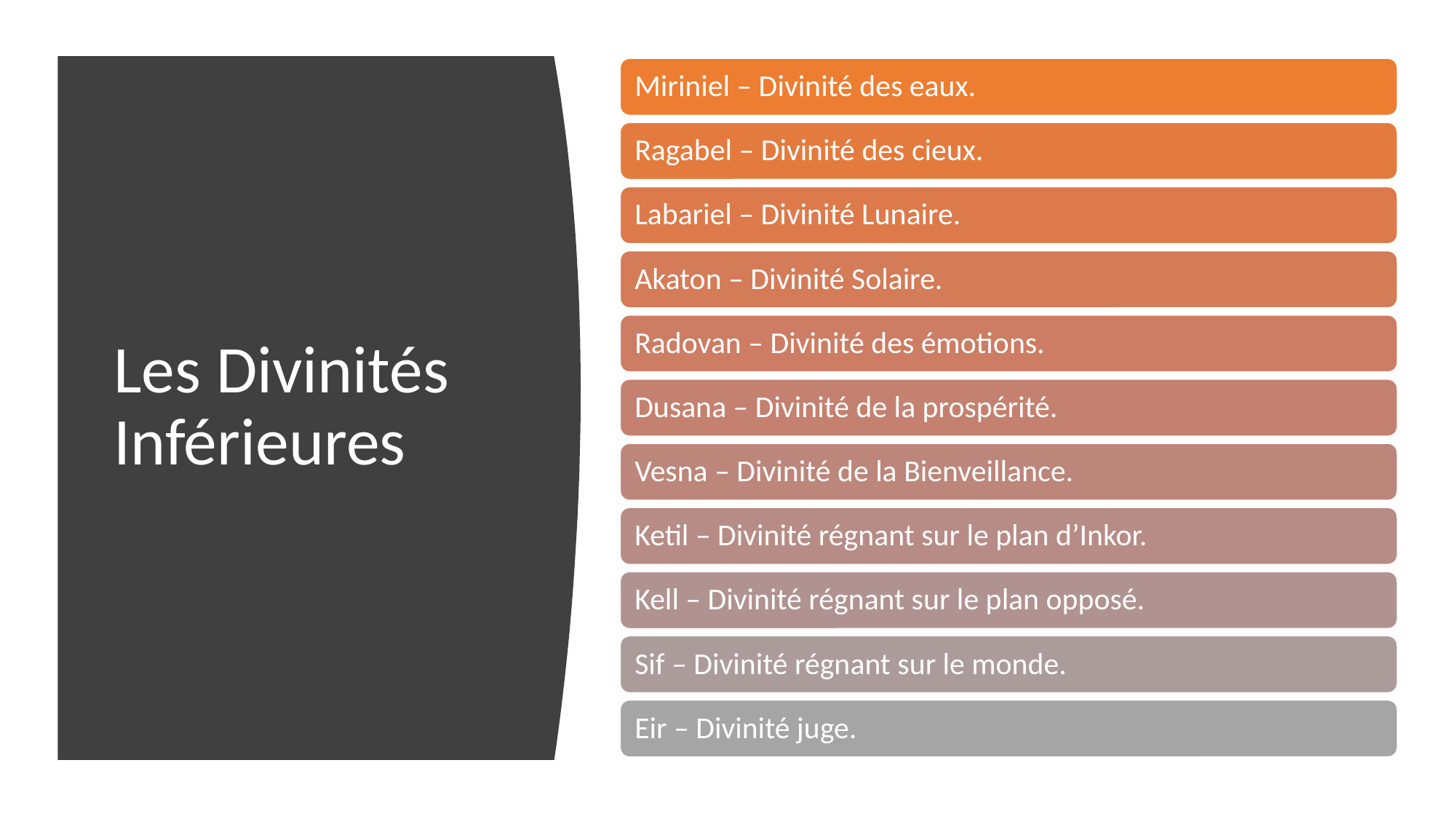

Miriniel – Divinité des eaux.
Ragabel – Divinité des cieux.
Labariel – Divinité Lunaire.
Akaton – Divinité Solaire.
Radovan – Divinité des émotions.
Dusana – Divinité de la prospérité.
Vesna – Divinité de la Bienveillance.
Ketil – Divinité régnant sur le plan d’Inkor.
Kell – Divinité régnant sur le plan opposé.
Sif – Divinité régnant sur le monde.
Eir – Divinité juge.

# Les Divinités Inférieures